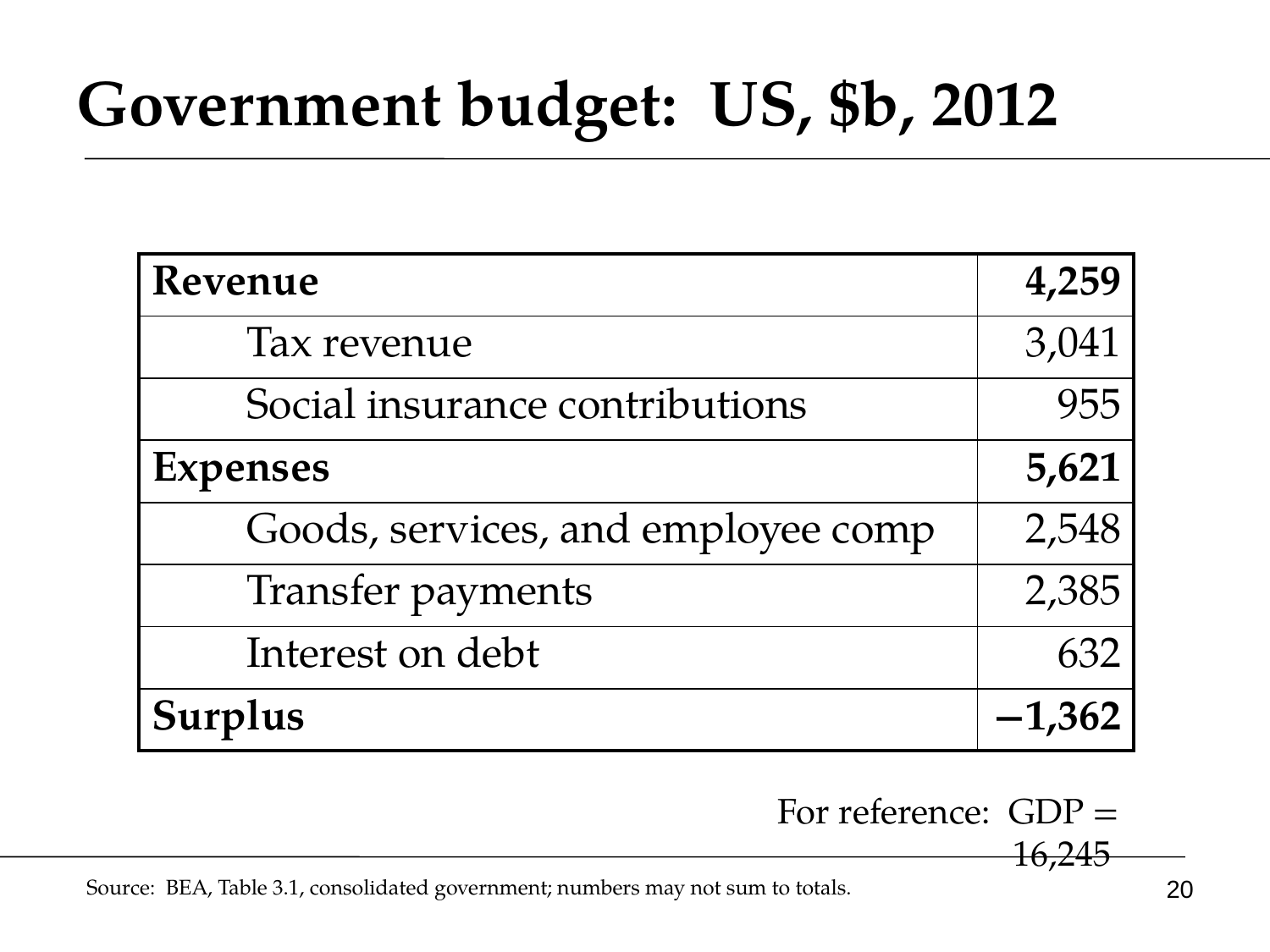

# Government budget:  US, $b, 2012
| Revenue |  | 4,259 |
| --- | --- | --- |
|  | Tax revenue | 3,041 |
|  | Social insurance contributions | 955 |
| Expenses |  | 5,621 |
|  | Goods, services, and employee comp | 2,548 |
|  | Transfer payments | 2,385 |
|  | Interest on debt | 632 |
| Surplus |  | −1,362 |
For reference:  GDP = 16,245
20
Source:  BEA, Table 3.1, consolidated government; numbers may not sum to totals.